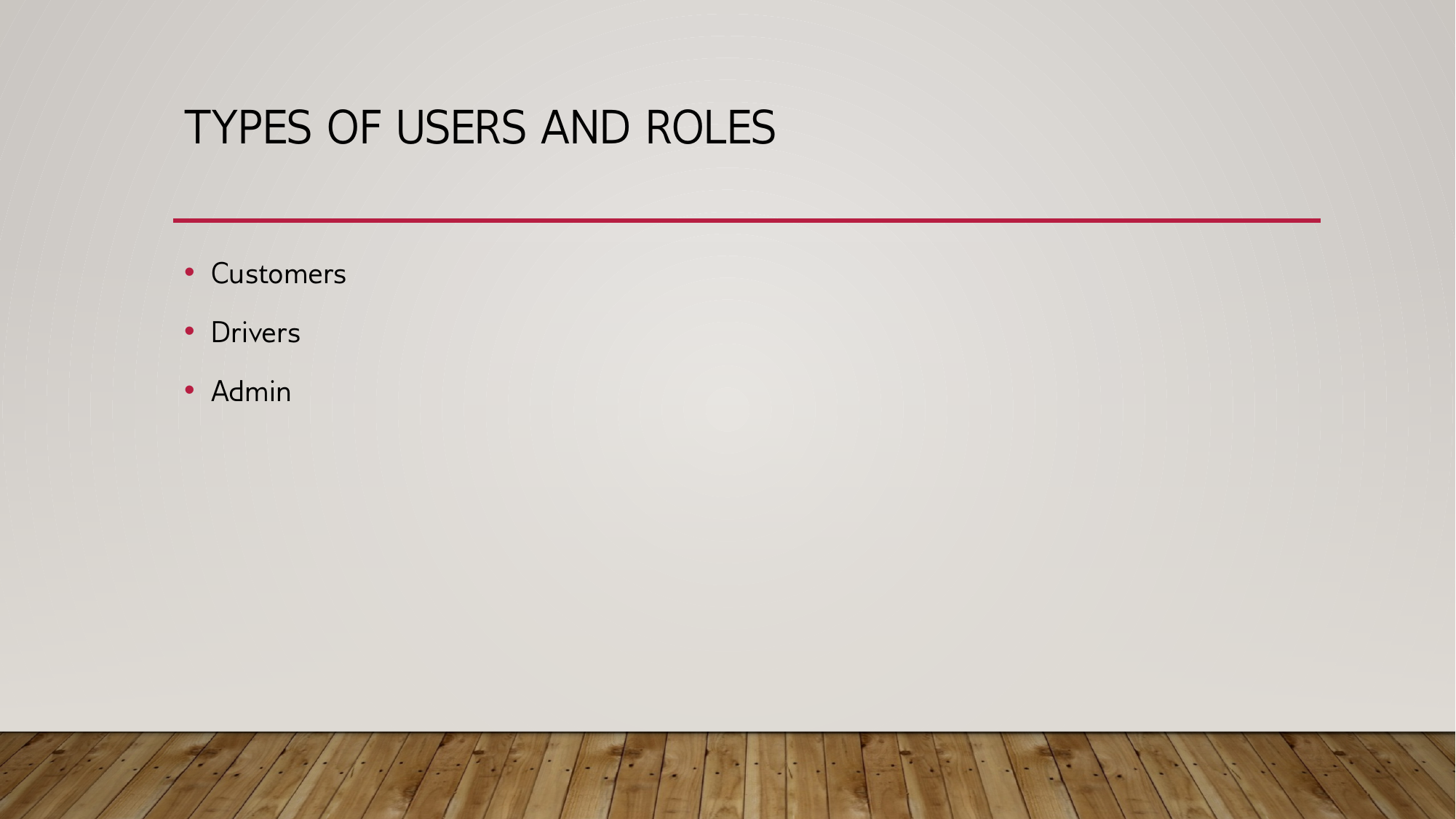

# Types of users and roles
Customers
Drivers
Admin